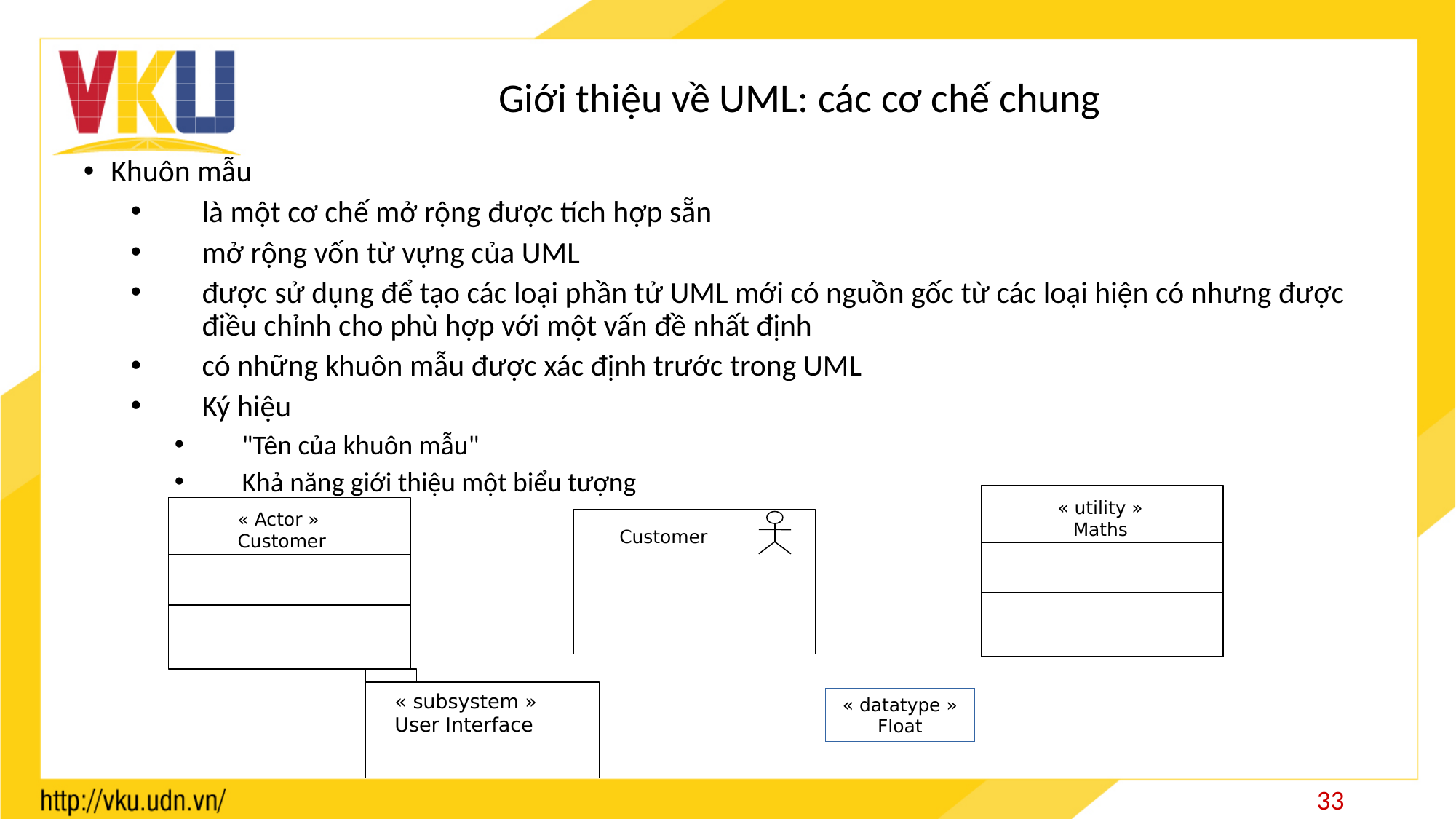

# Giới thiệu về UML: các cơ chế chung
Khuôn mẫu
là một cơ chế mở rộng được tích hợp sẵn
mở rộng vốn từ vựng của UML
được sử dụng để tạo các loại phần tử UML mới có nguồn gốc từ các loại hiện có nhưng được điều chỉnh cho phù hợp với một vấn đề nhất định
có những khuôn mẫu được xác định trước trong UML
Ký hiệu
"Tên của khuôn mẫu"
Khả năng giới thiệu một biểu tượng

« utility »
Maths

« Actor »
Customer

Customer

« subsystem »
User Interface
« datatype »
Float
33